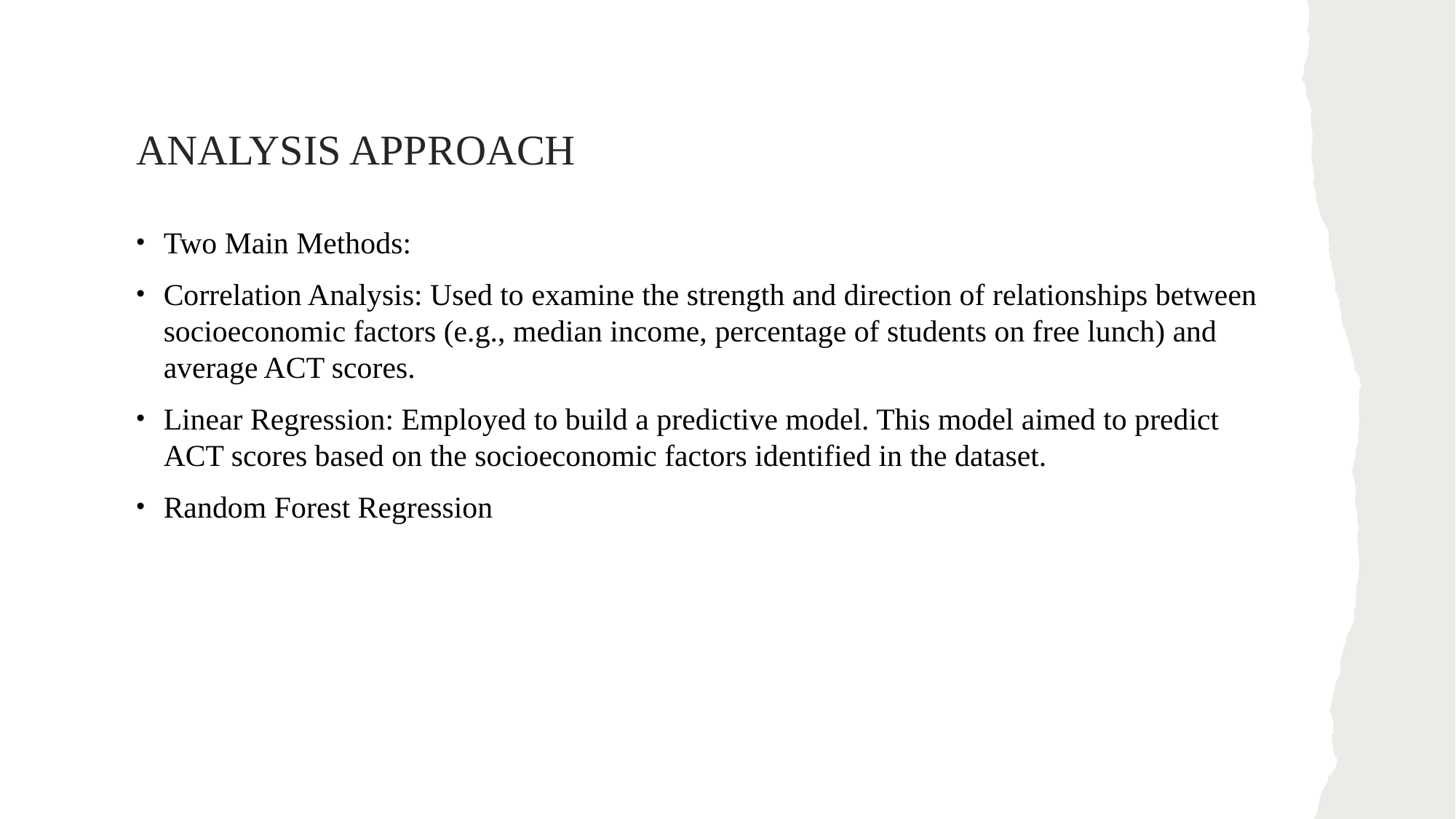

# Analysis Approach
Two Main Methods:
Correlation Analysis: Used to examine the strength and direction of relationships between socioeconomic factors (e.g., median income, percentage of students on free lunch) and average ACT scores.
Linear Regression: Employed to build a predictive model. This model aimed to predict ACT scores based on the socioeconomic factors identified in the dataset.
Random Forest Regression